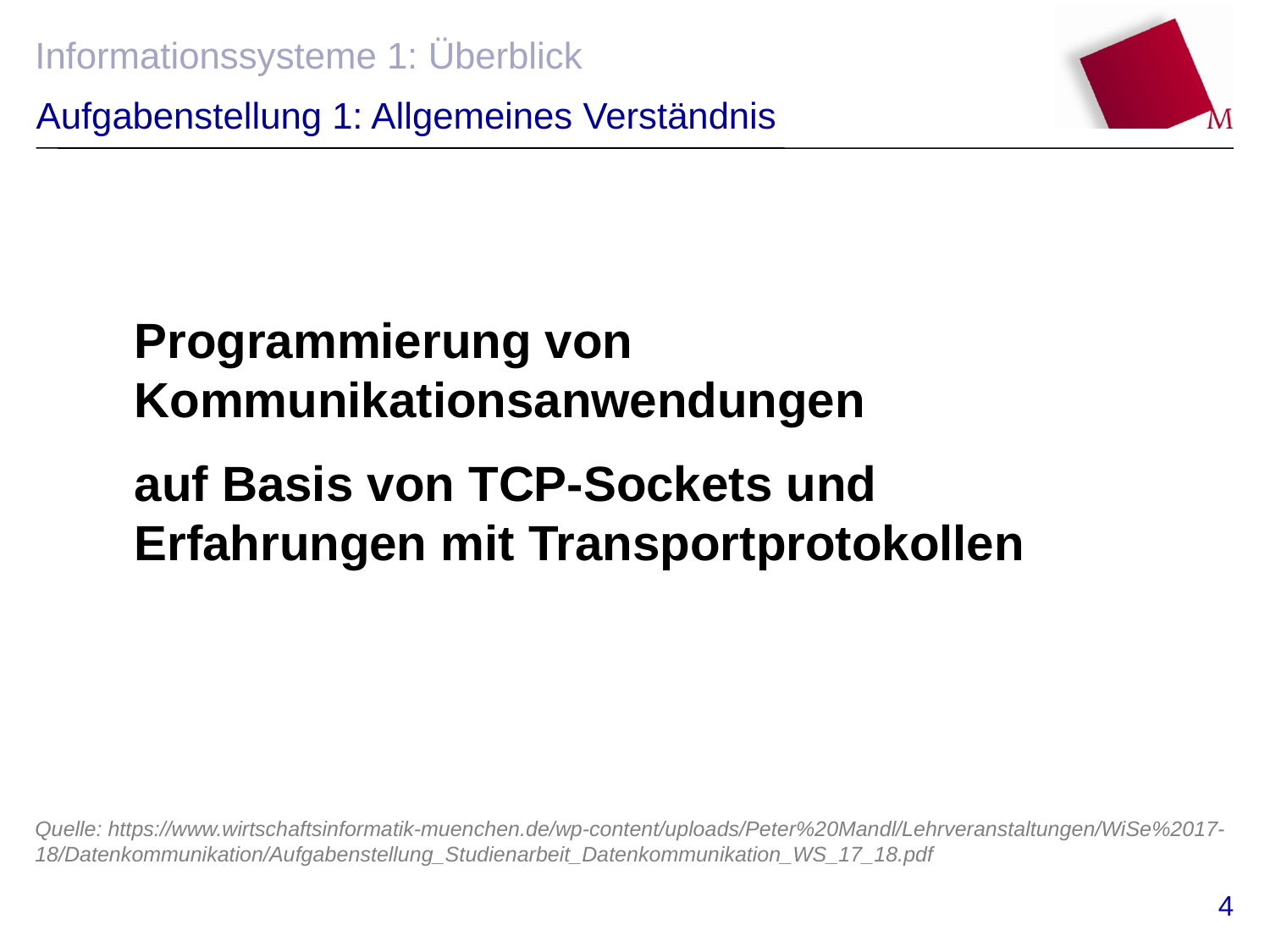

# Aufgabenstellung 1: Allgemeines Verständnis

Programmierung von Kommunikationsanwendungen
auf Basis von TCP-Sockets und
Erfahrungen mit Transportprotokollen

Quelle: https://www.wirtschaftsinformatik-muenchen.de/wp-content/uploads/Peter%20Mandl/Lehrveranstaltungen/WiSe%2017-18/Datenkommunikation/Aufgabenstellung_Studienarbeit_Datenkommunikation_WS_17_18.pdf

4